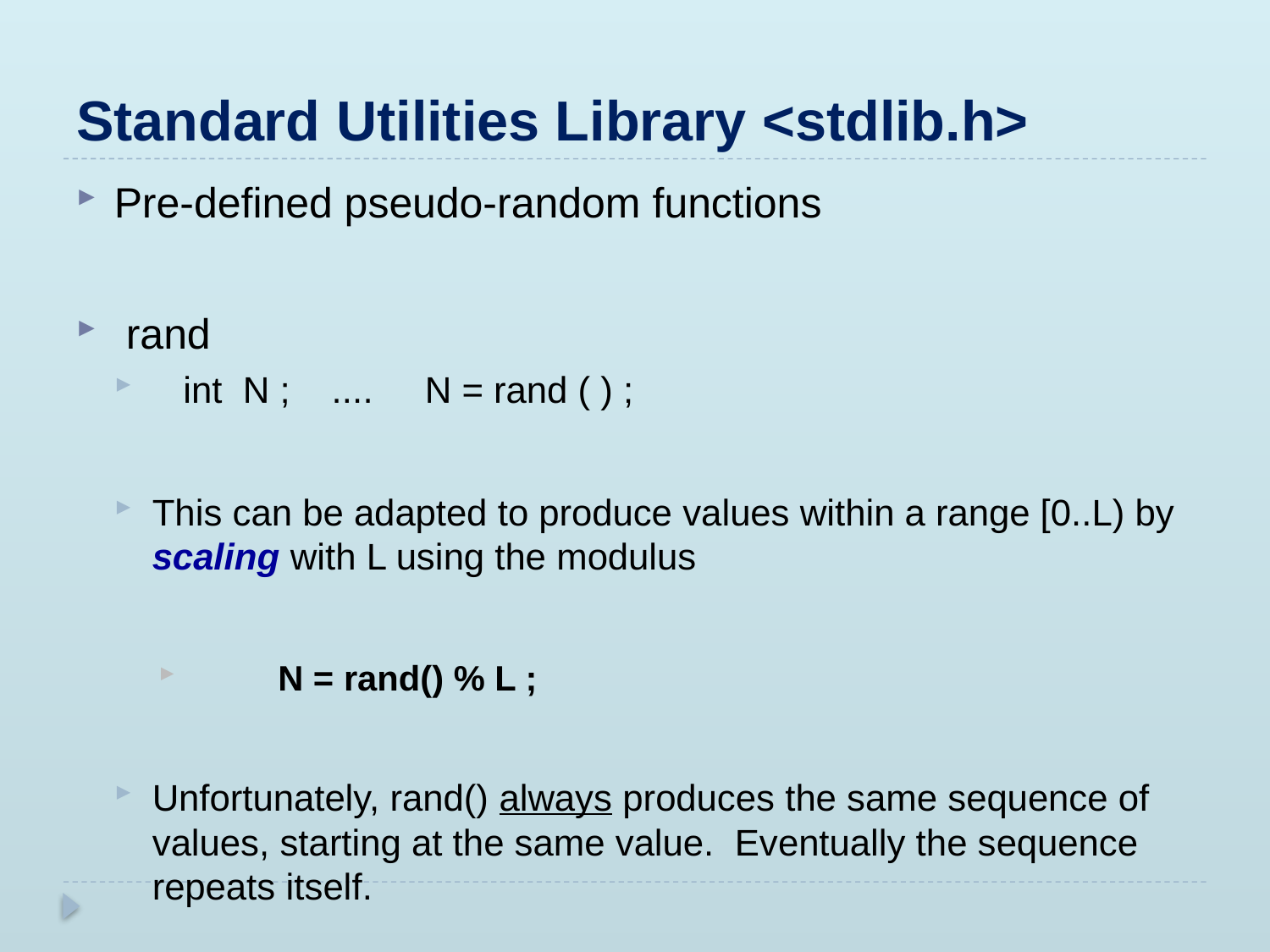

# Standard Utilities Library <stdlib.h>
Pre-defined pseudo-random functions

 rand
   int  N ;    ....     N = rand ( ) ;

This can be adapted to produce values within a range [0..L) by scaling with L using the modulus

         N = rand() % L ;

Unfortunately, rand() always produces the same sequence of values, starting at the same value.  Eventually the sequence repeats itself.